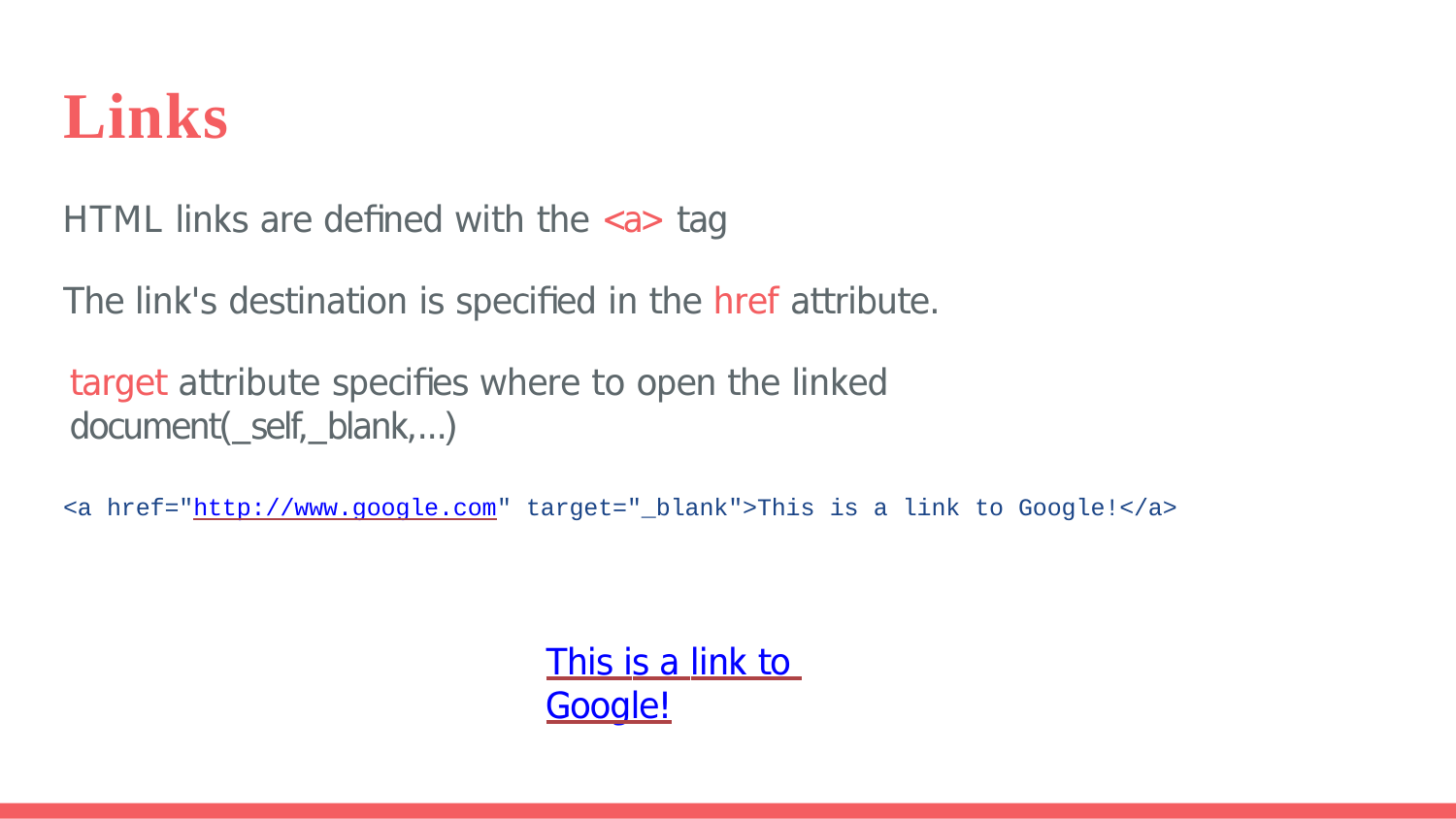

# Links
HTML links are defined with the <a> tag

The link's destination is specified in the href attribute.
target attribute specifies where to open the linked document(_self,_blank,...)
<a href="http://www.google.com" target="_blank">This is a link to Google!</a>
This is a link to Google!